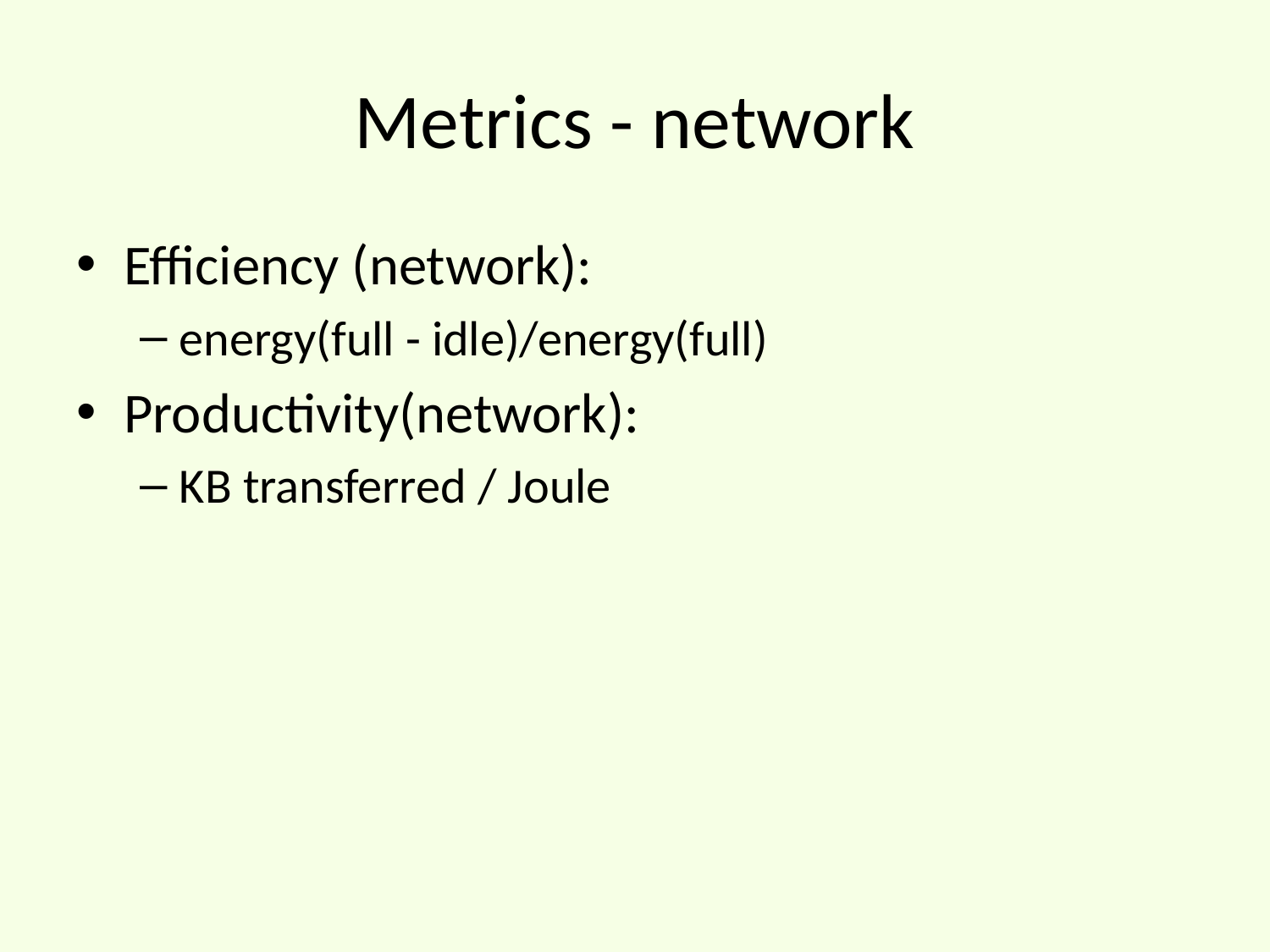

# Metrics - network
Efficiency (network):
energy(full - idle)/energy(full)
Productivity(network):
KB transferred / Joule